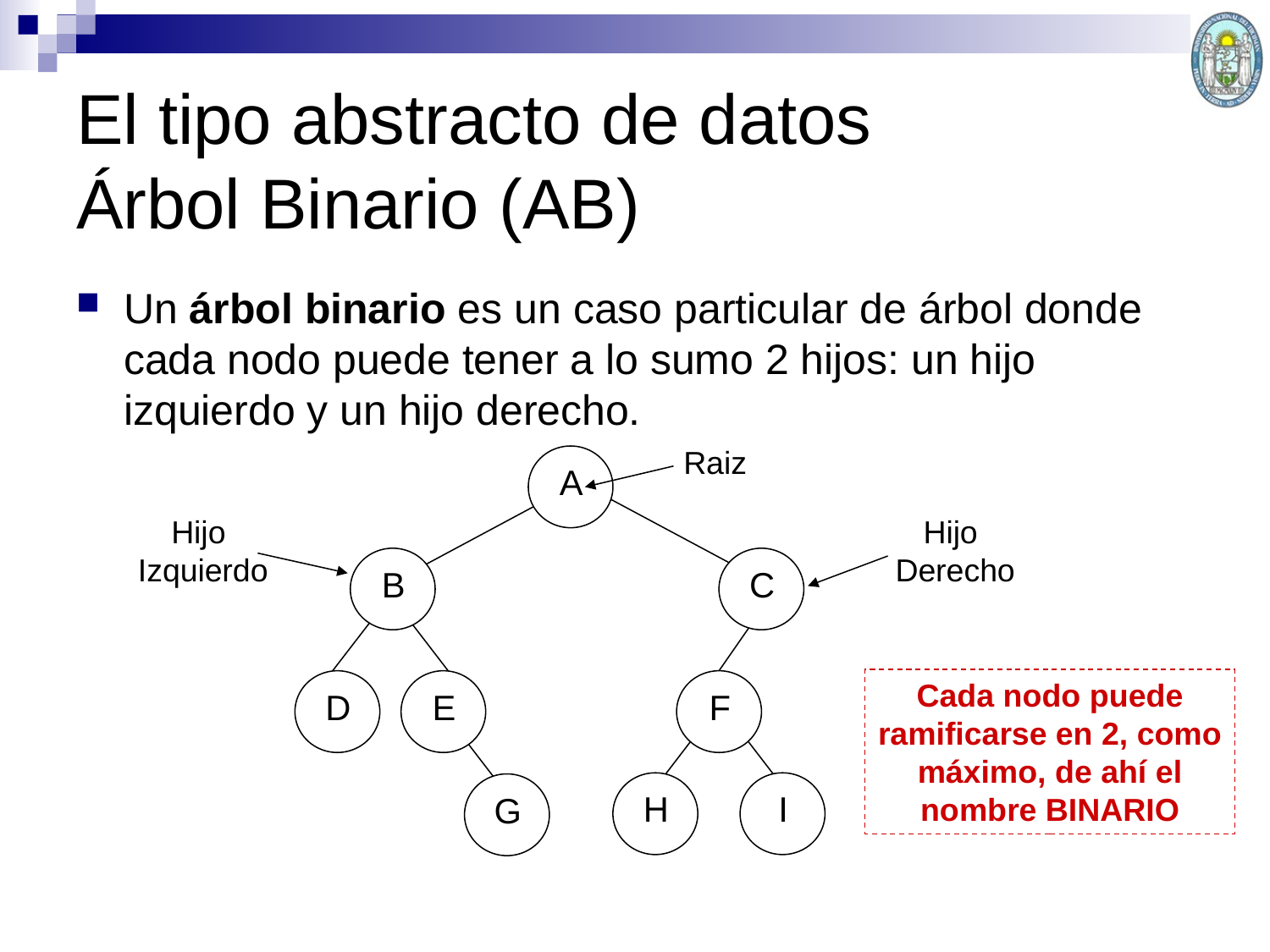

El tipo abstracto de datos
Árbol Binario (AB)
Un árbol binario es un caso particular de árbol donde cada nodo puede tener a lo sumo 2 hijos: un hijo izquierdo y un hijo derecho.

Raiz

A

B

C

D

E

F

H

I

G
Hijo
Izquierdo

Hijo
Derecho

Cada nodo puede ramificarse en 2, como máximo, de ahí el nombre BINARIO